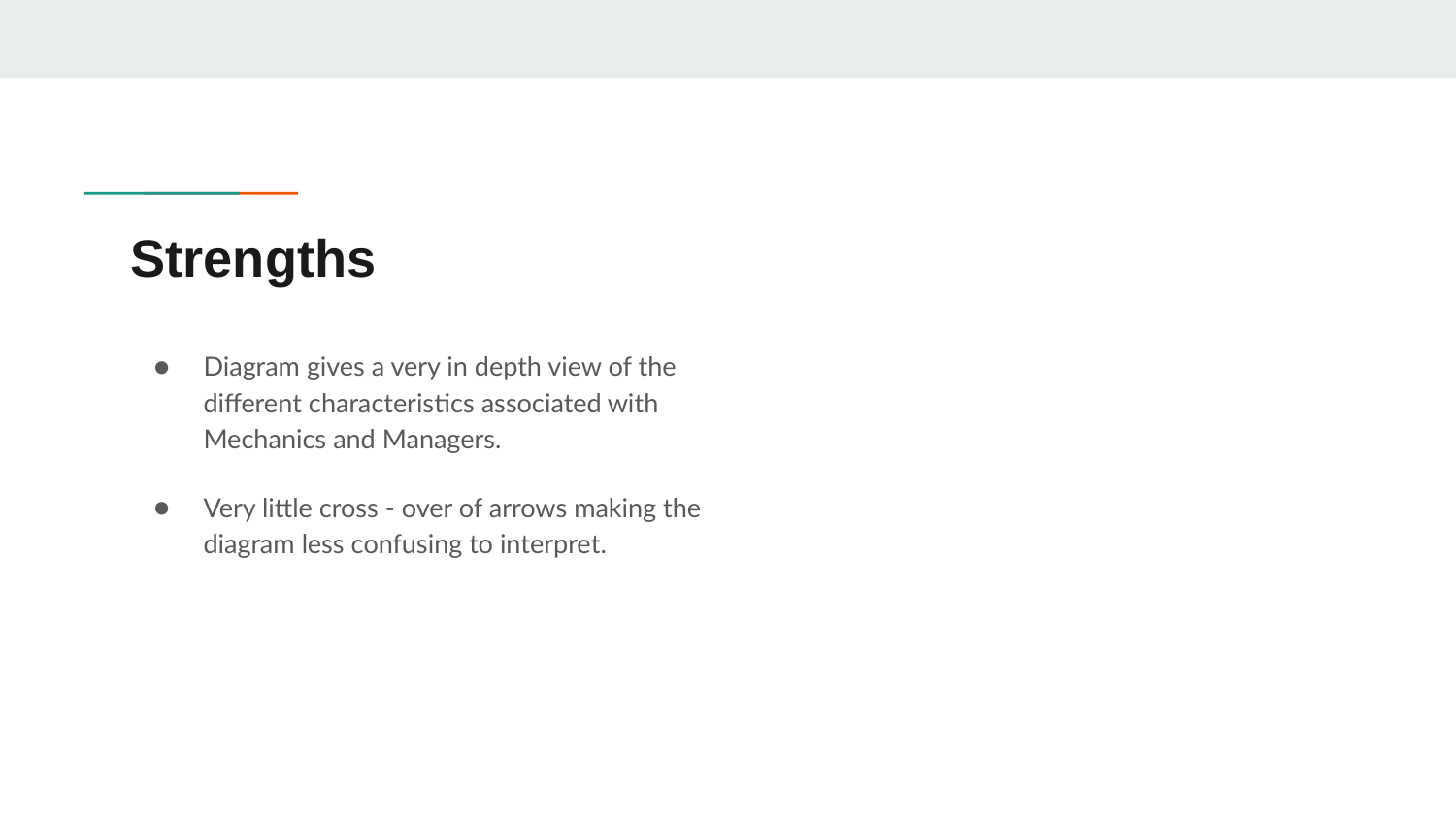

# Strengths
Diagram gives a very in depth view of the different characteristics associated with Mechanics and Managers.
Very little cross - over of arrows making the diagram less confusing to interpret.